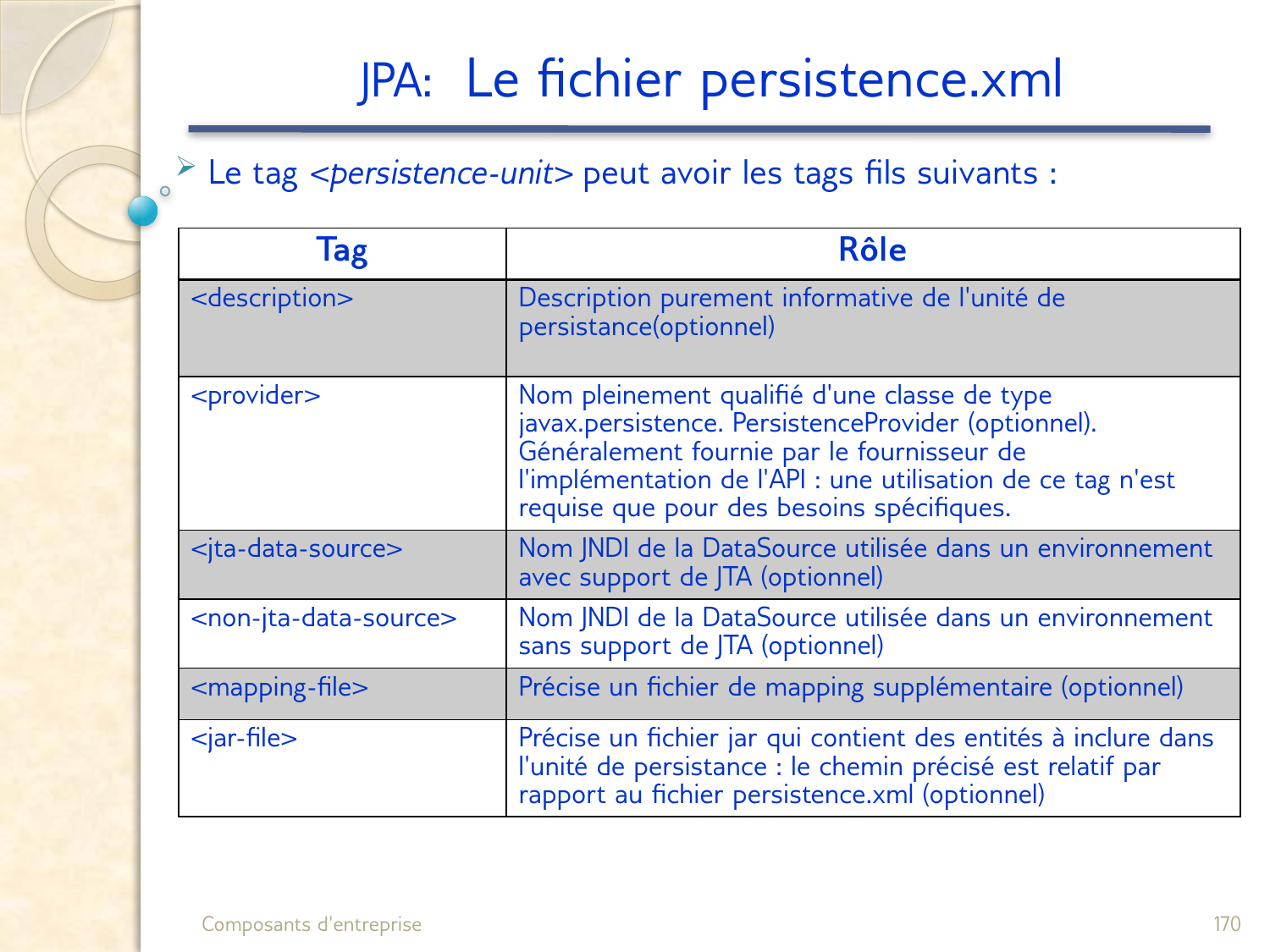

# JPA:  Le fichier persistence.xml
 Le tag <persistence-unit> peut avoir les tags fils suivants :

| Tag | Rôle |
| --- | --- |
| <description> | Description purement informative de l'unité de persistance(optionnel) |
| <provider> | Nom pleinement qualifié d'une classe de type javax.persistence. PersistenceProvider (optionnel). Généralement fournie par le fournisseur de l'implémentation de l'API : une utilisation de ce tag n'est requise que pour des besoins spécifiques. |
| <jta-data-source> | Nom JNDI de la DataSource utilisée dans un environnement avec support de JTA (optionnel) |
| <non-jta-data-source> | Nom JNDI de la DataSource utilisée dans un environnement sans support de JTA (optionnel) |
| <mapping-file> | Précise un fichier de mapping supplémentaire (optionnel) |
| <jar-file> | Précise un fichier jar qui contient des entités à inclure dans l'unité de persistance : le chemin précisé est relatif par rapport au fichier persistence.xml (optionnel) |
Composants d'entreprise
170